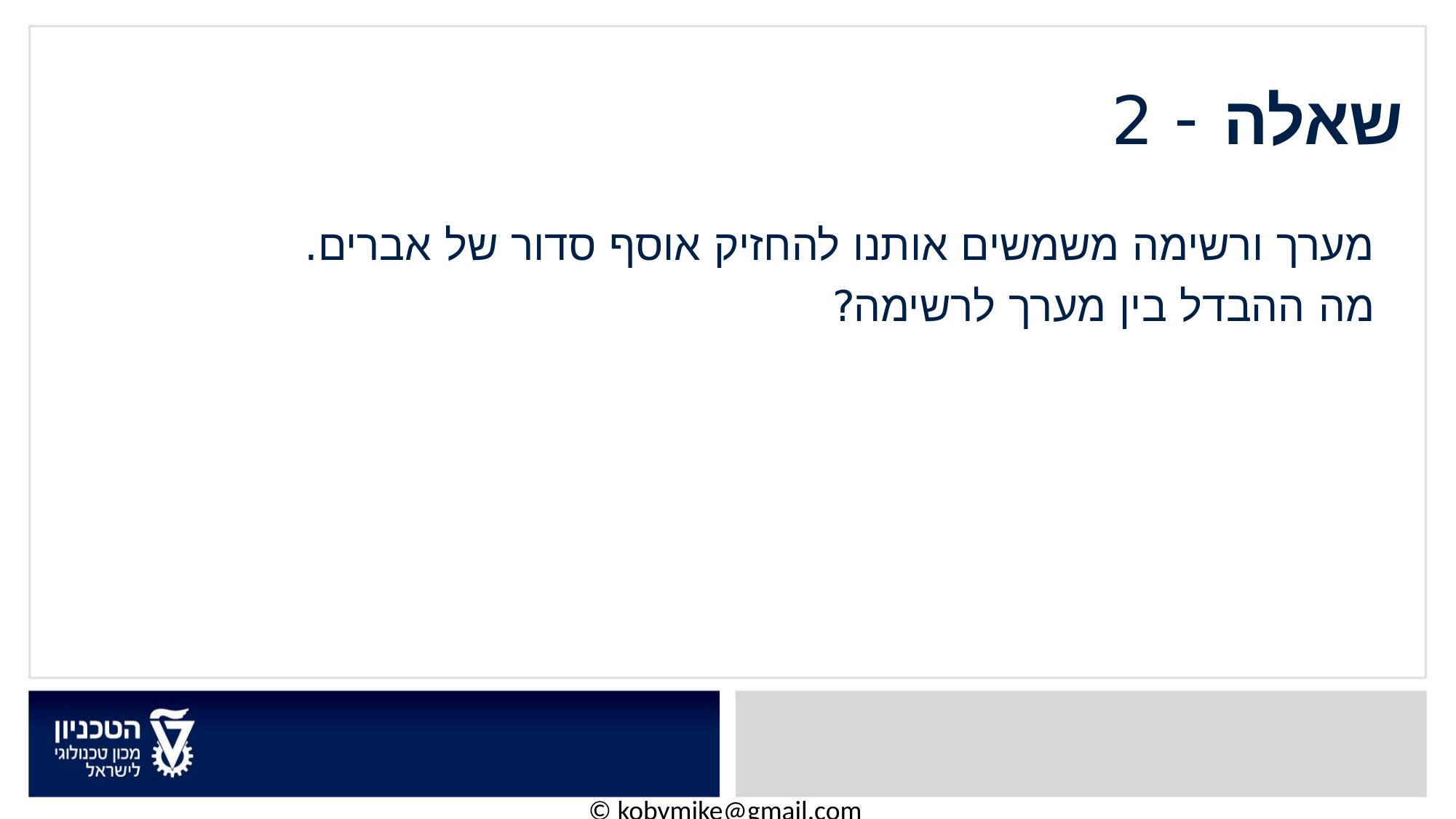

# שאלה - 2
מערך ורשימה משמשים אותנו להחזיק אוסף סדור של אברים.
מה ההבדל בין מערך לרשימה?